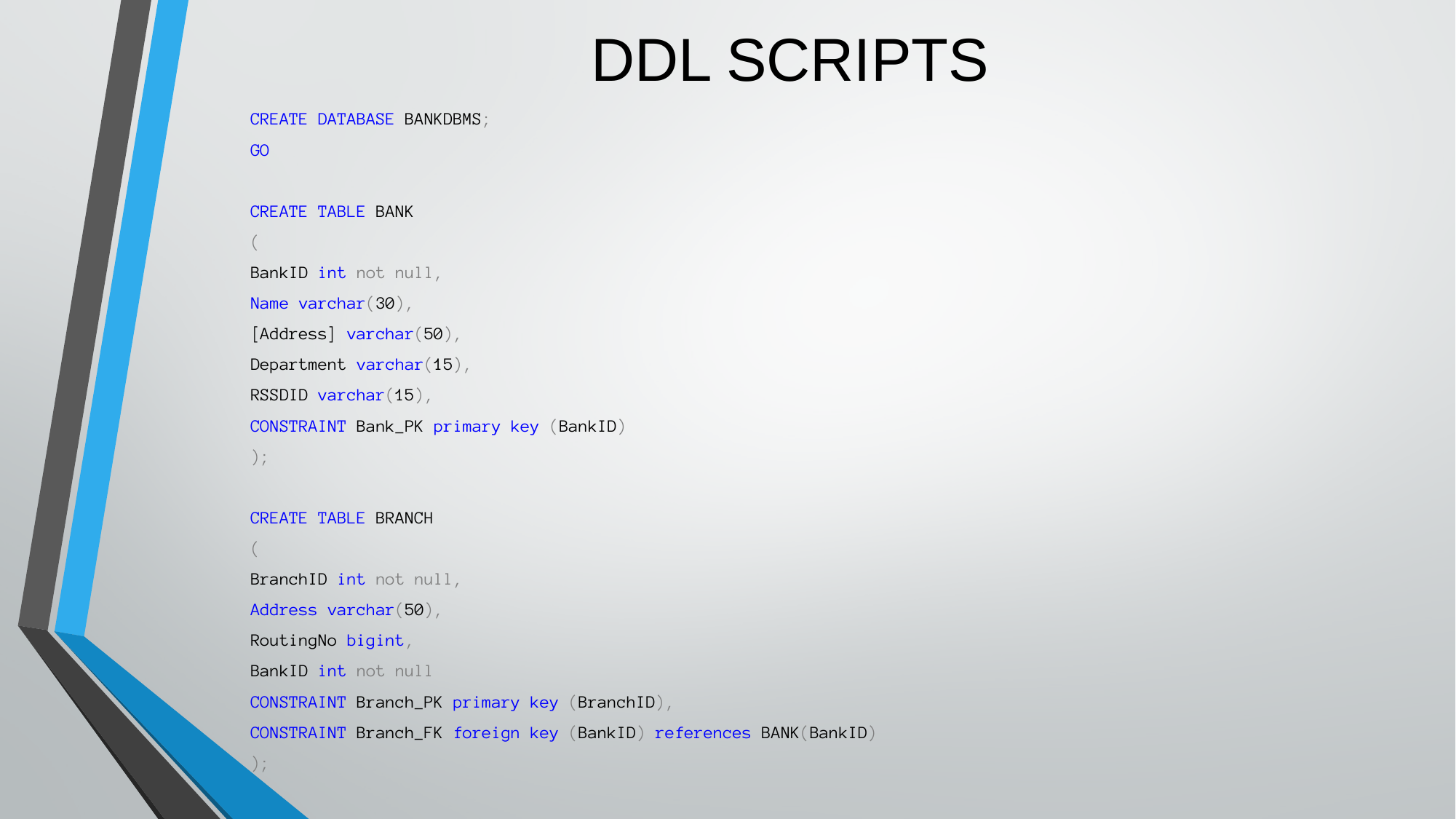

# DDL SCRIPTS
CREATE DATABASE BANKDBMS;
GO

CREATE TABLE BANK
(
BankID int not null,
Name varchar(30),
[Address] varchar(50),
Department varchar(15),
RSSDID varchar(15),
CONSTRAINT Bank_PK primary key (BankID)
);

CREATE TABLE BRANCH
(
BranchID int not null,
Address varchar(50),
RoutingNo bigint,
BankID int not null
CONSTRAINT Branch_PK primary key (BranchID),
CONSTRAINT Branch_FK foreign key (BankID) references BANK(BankID)
);